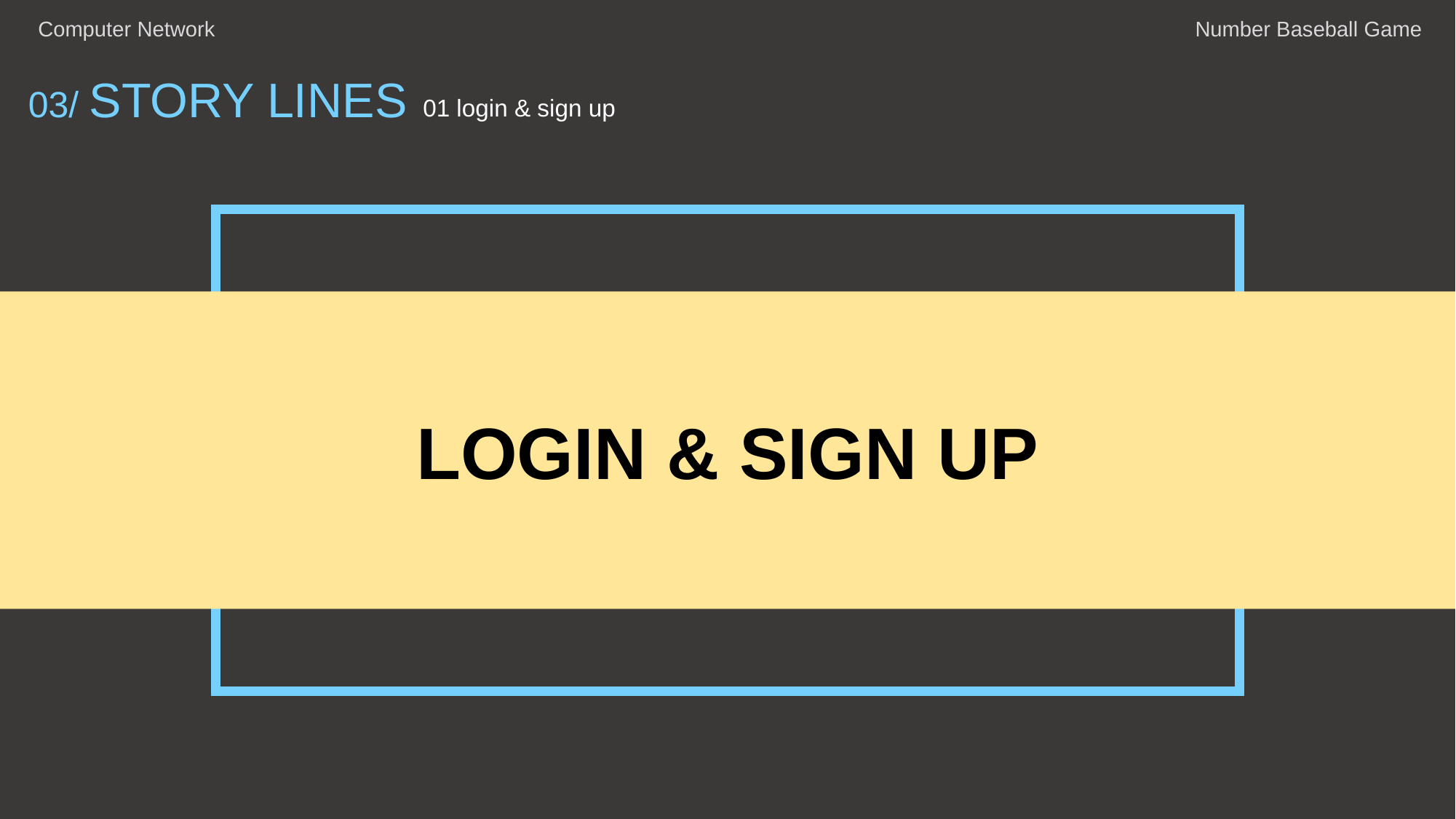

Computer Network
Number Baseball Game
03/ STORY LINES
01 login & sign up

LOGIN & SIGN UP